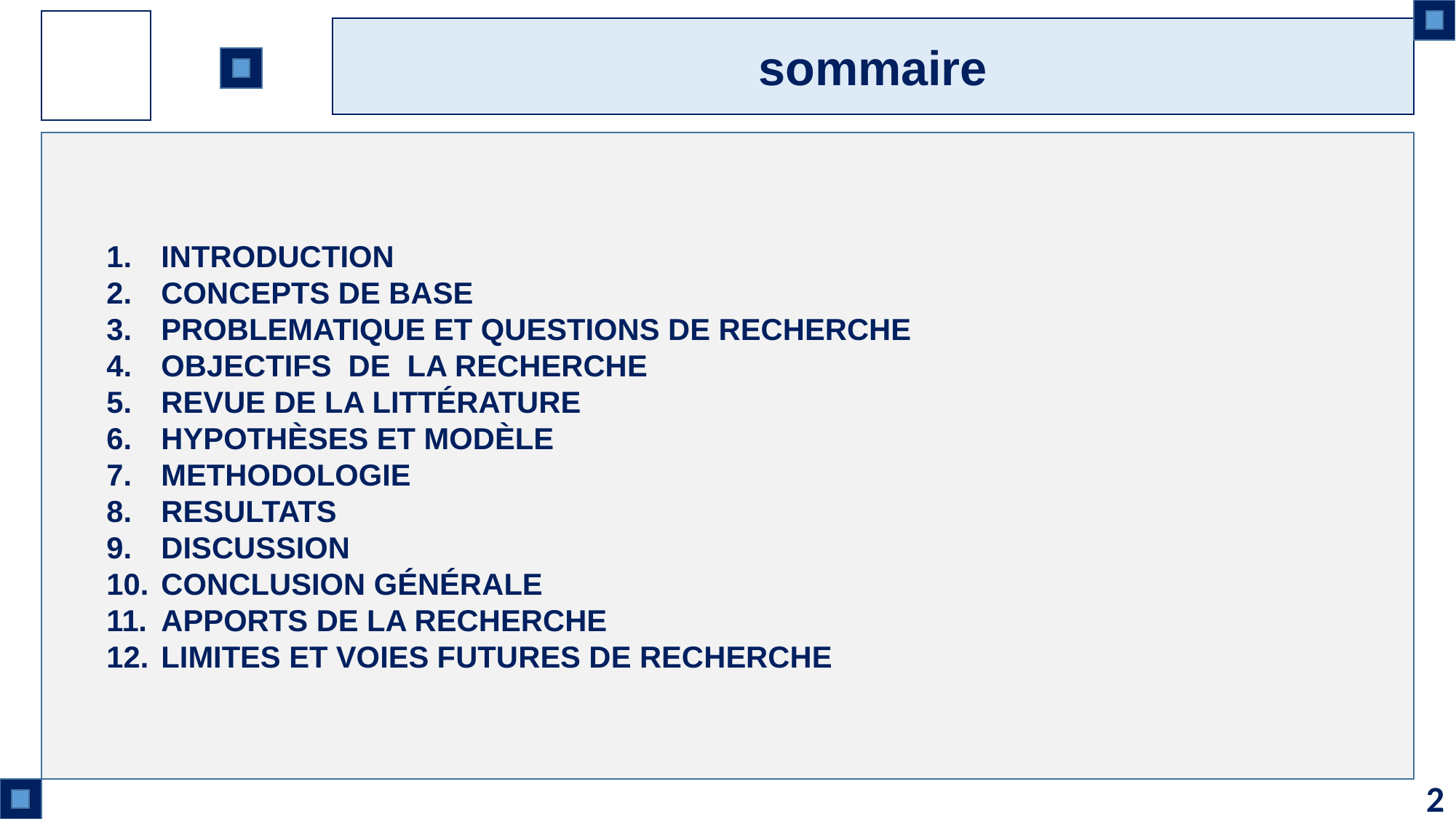

sommaire

INTRODUCTION
CONCEPTS DE BASE
PROBLEMATIQUE ET QUESTIONS DE RECHERCHE
OBJECTIFS  DE  LA RECHERCHE
REVUE DE LA LITTÉRATURE
HYPOTHÈSES ET MODÈLE
METHODOLOGIE
RESULTATS
DISCUSSION
CONCLUSION GÉNÉRALE
APPORTS DE LA RECHERCHE
LIMITES ET VOIES FUTURES DE RECHERCHE
2